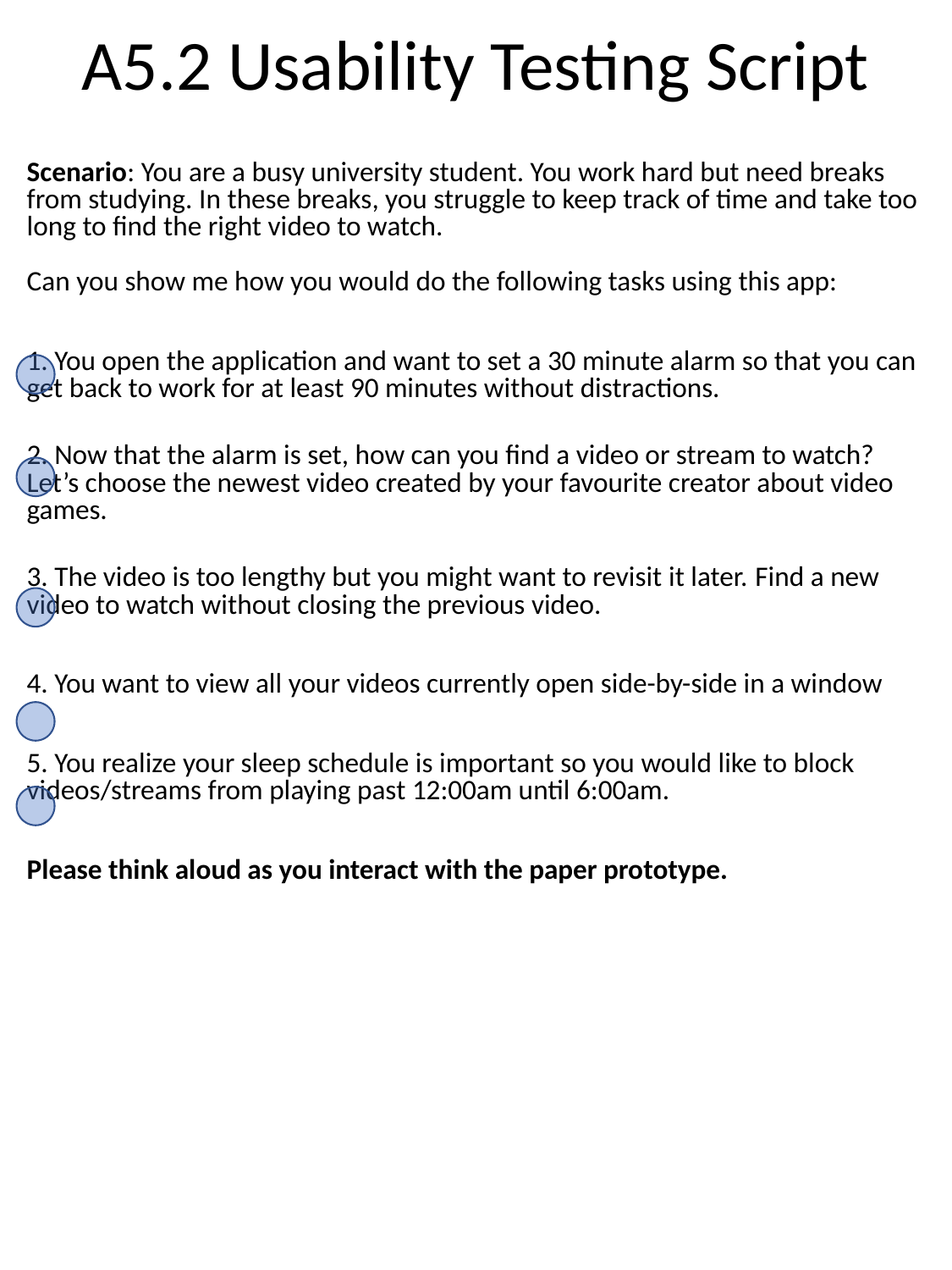

# A5.2 Usability Testing Script
Scenario: You are a busy university student. You work hard but need breaks from studying. In these breaks, you struggle to keep track of time and take too long to find the right video to watch.
Can you show me how you would do the following tasks using this app:

1. You open the application and want to set a 30 minute alarm so that you can get back to work for at least 90 minutes without distractions.
2. Now that the alarm is set, how can you find a video or stream to watch? Let’s choose the newest video created by your favourite creator about video games.
3. The video is too lengthy but you might want to revisit it later. Find a new video to watch without closing the previous video.

4. You want to view all your videos currently open side-by-side in a window

5. You realize your sleep schedule is important so you would like to block videos/streams from playing past 12:00am until 6:00am.

Please think aloud as you interact with the paper prototype.

3